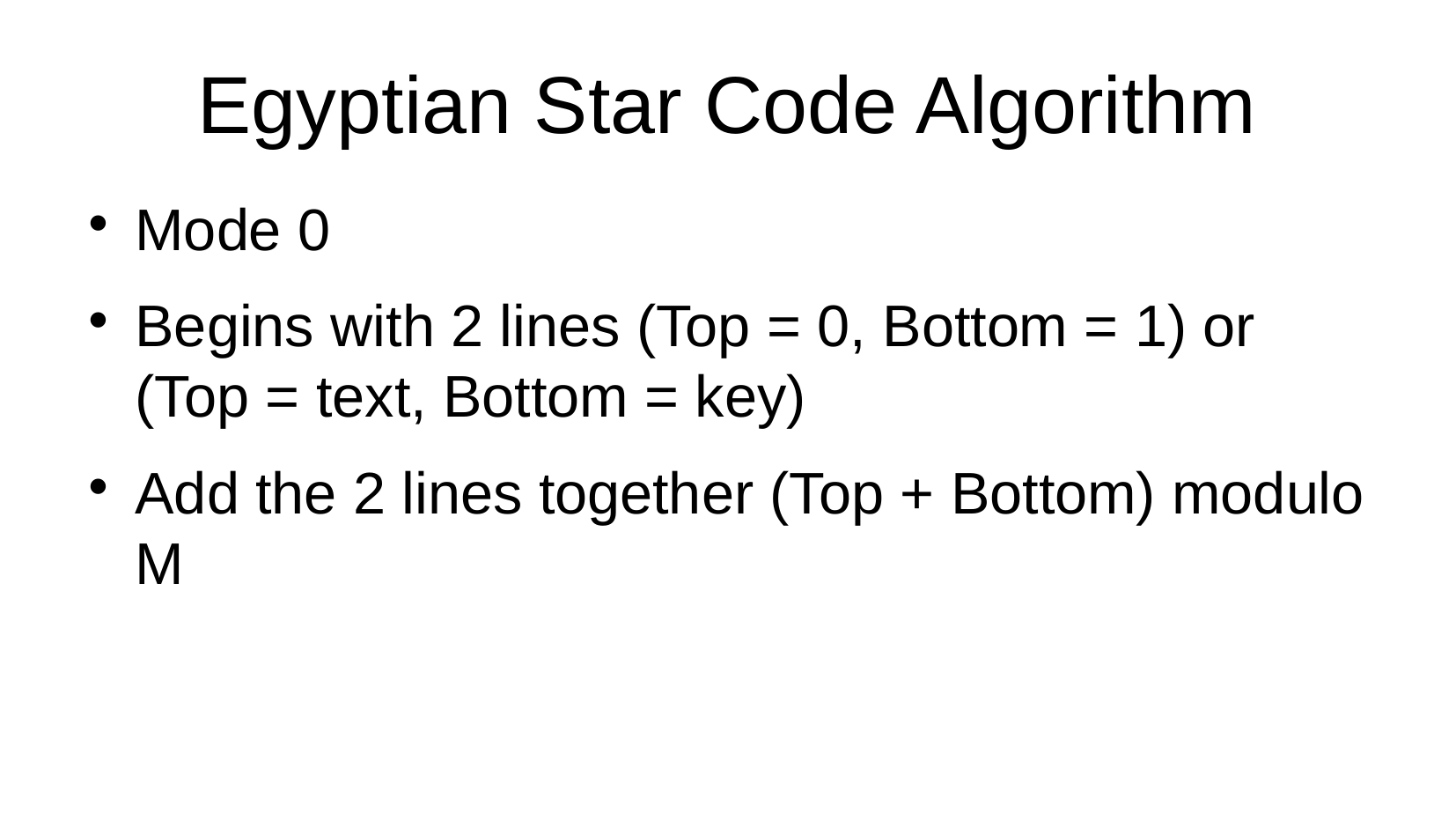

Egyptian Star Code Algorithm
Mode 0
Begins with 2 lines (Top = 0, Bottom = 1) or (Top = text, Bottom = key)
Add the 2 lines together (Top + Bottom) modulo M